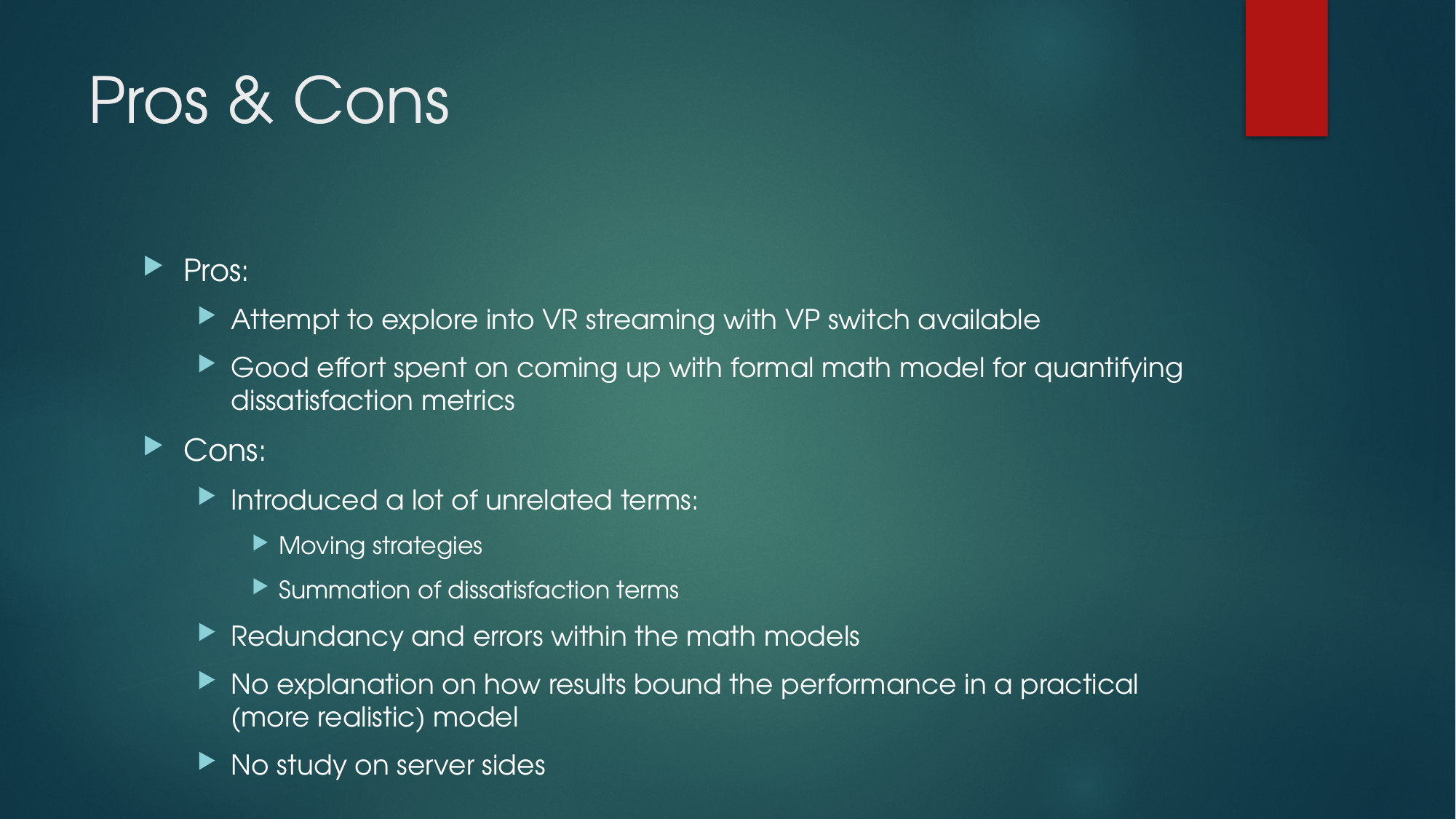

# Pros & Cons
Pros:
Attempt to explore into VR streaming with VP switch available
Good effort spent on coming up with formal math model for quantifying dissatisfaction metrics
Cons:
Introduced a lot of unrelated terms:
Moving strategies
Summation of dissatisfaction terms
Redundancy and errors within the math models
No explanation on how results bound the performance in a practical (more realistic) model
No study on server sides